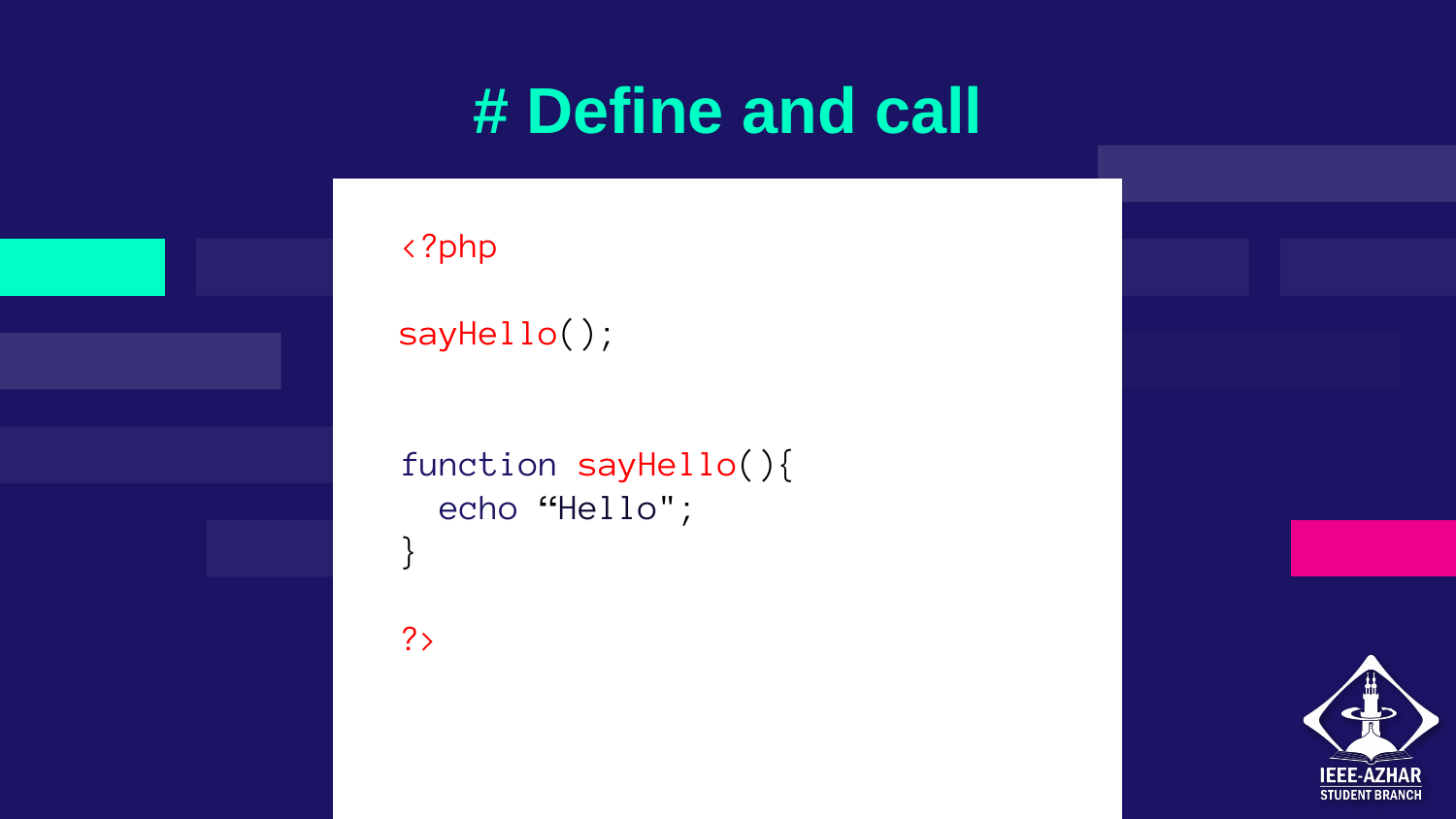

# # Define and call
<?php

sayHello();

function sayHello(){
  echo “Hello";
}

?>